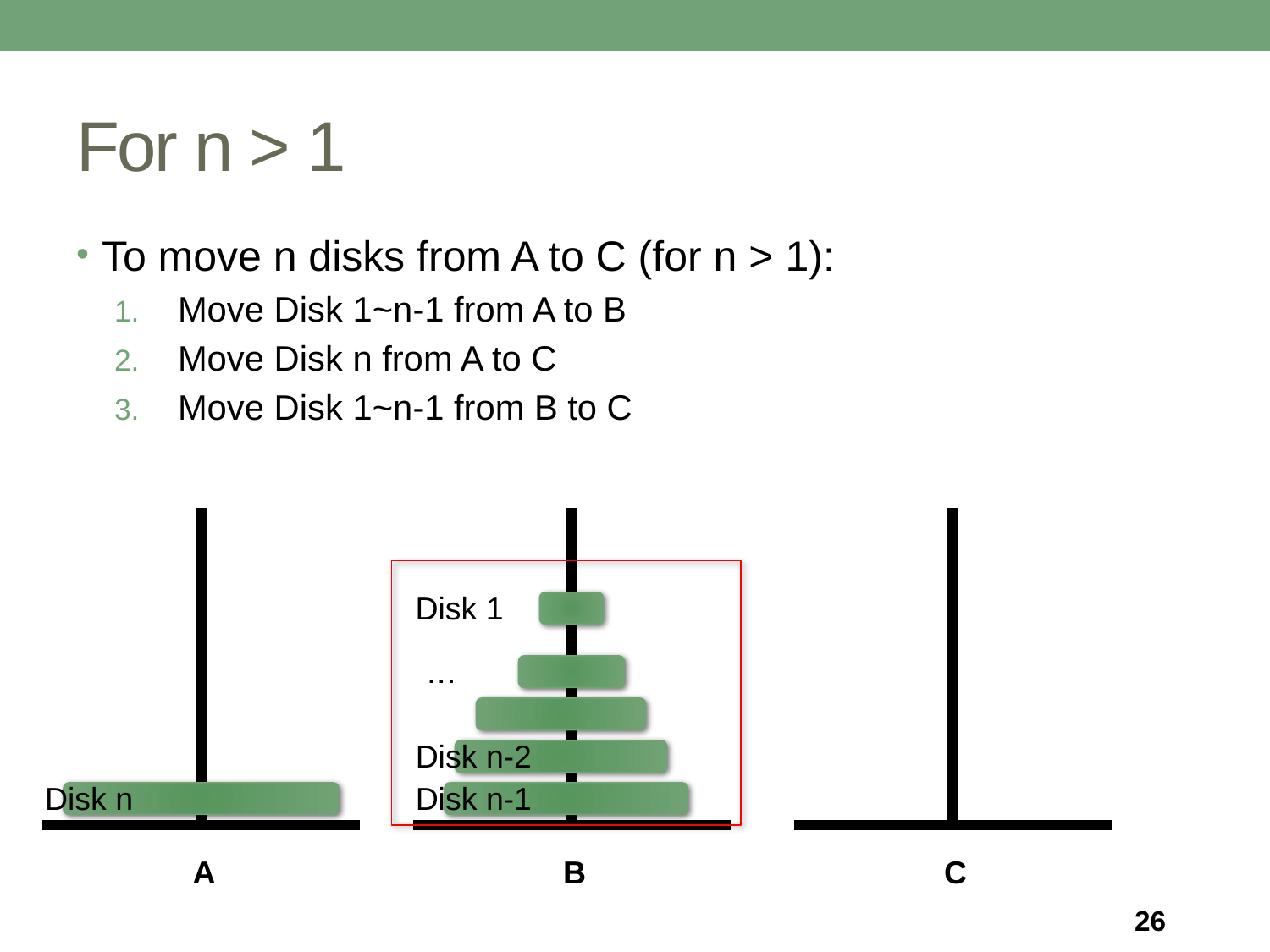

# For n > 1
To move n disks from A to C (for n > 1):
Move Disk 1~n-1 from A to B
Move Disk n from A to C
Move Disk 1~n-1 from B to C

Disk 1

…

Disk n-2

Disk n-1

Disk n

A
B
C
26